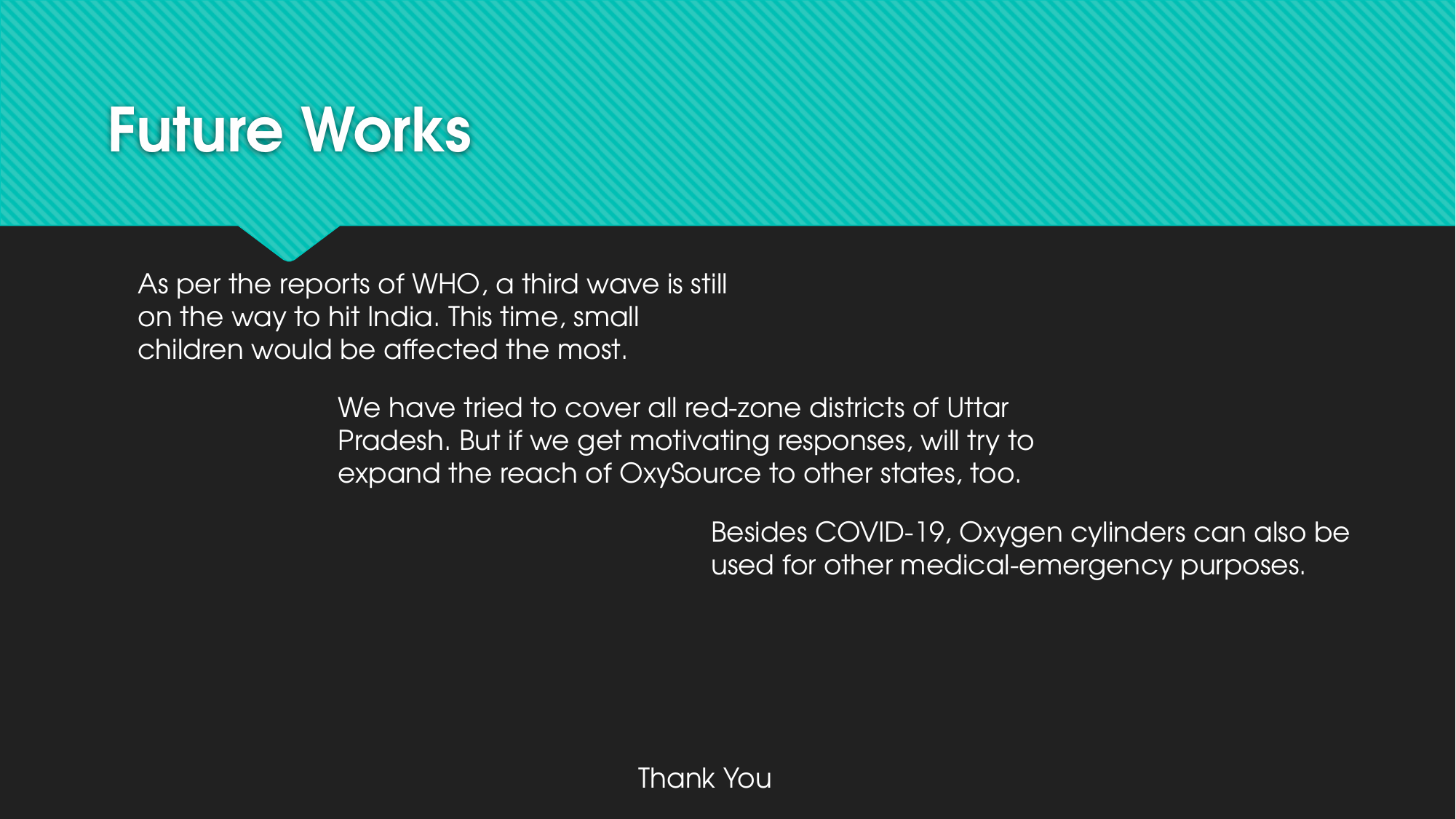

# Future Works
As per the reports of WHO, a third wave is still on the way to hit India. This time, small children would be affected the most.
We have tried to cover all red-zone districts of Uttar Pradesh. But if we get motivating responses, will try to expand the reach of OxySource to other states, too.
Besides COVID-19, Oxygen cylinders can also be used for other medical-emergency purposes.
Thank You